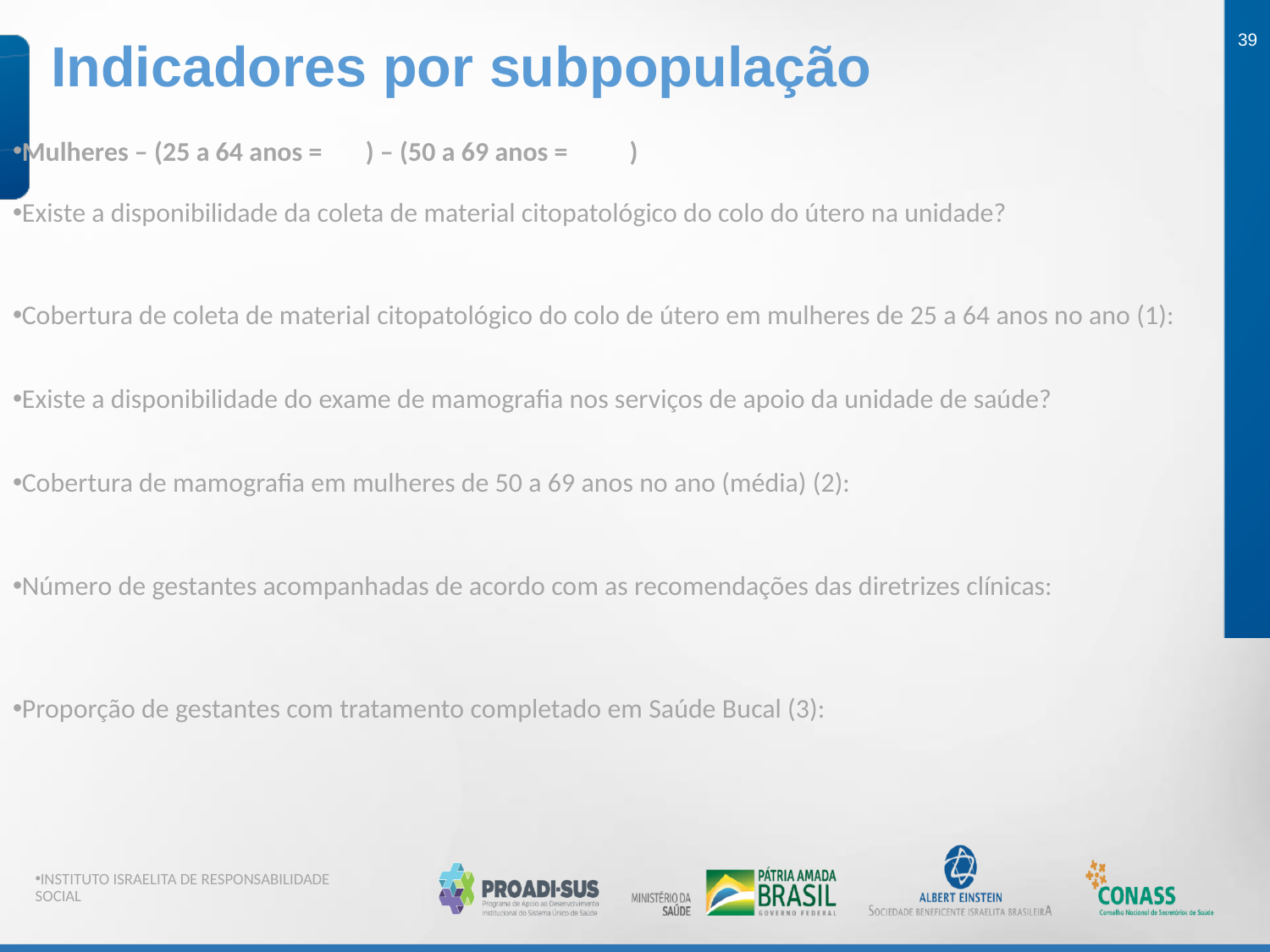

39
Indicadores por subpopulação
Mulheres – (25 a 64 anos =       ) – (50 a 69 anos =          )
Existe a disponibilidade da coleta de material citopatológico do colo do útero na unidade?

Cobertura de coleta de material citopatológico do colo de útero em mulheres de 25 a 64 anos no ano (1):

Existe a disponibilidade do exame de mamografia nos serviços de apoio da unidade de saúde?

Cobertura de mamografia em mulheres de 50 a 69 anos no ano (média) (2):

Número de gestantes acompanhadas de acordo com as recomendações das diretrizes clínicas:

Proporção de gestantes com tratamento completado em Saúde Bucal (3):

INSTITUTO ISRAELITA DE RESPONSABILIDADE SOCIAL